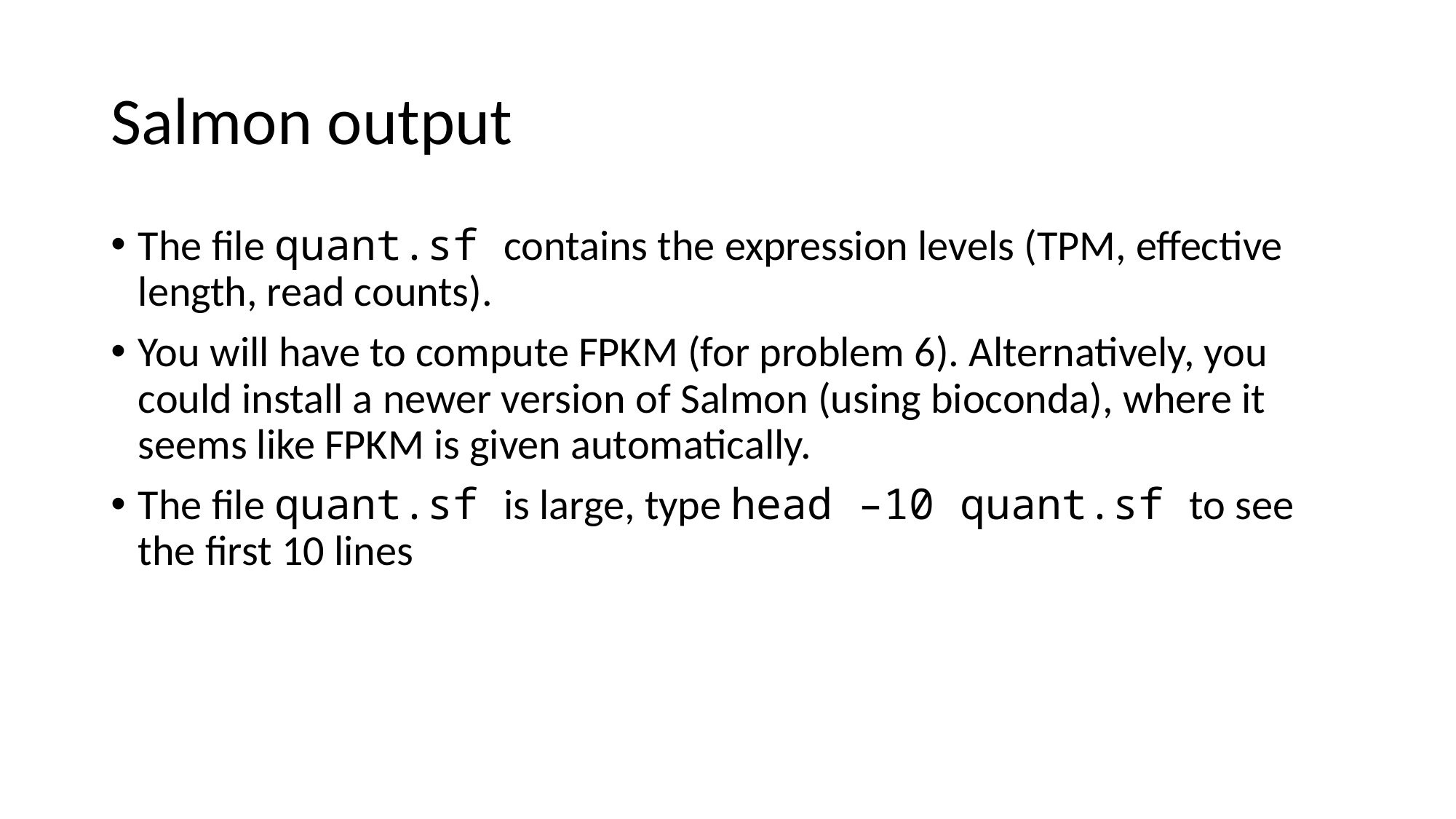

# Salmon output
The file quant.sf contains the expression levels (TPM, effective length, read counts).
You will have to compute FPKM (for problem 6). Alternatively, you could install a newer version of Salmon (using bioconda), where it seems like FPKM is given automatically.
The file quant.sf is large, type head –10 quant.sf to see the first 10 lines